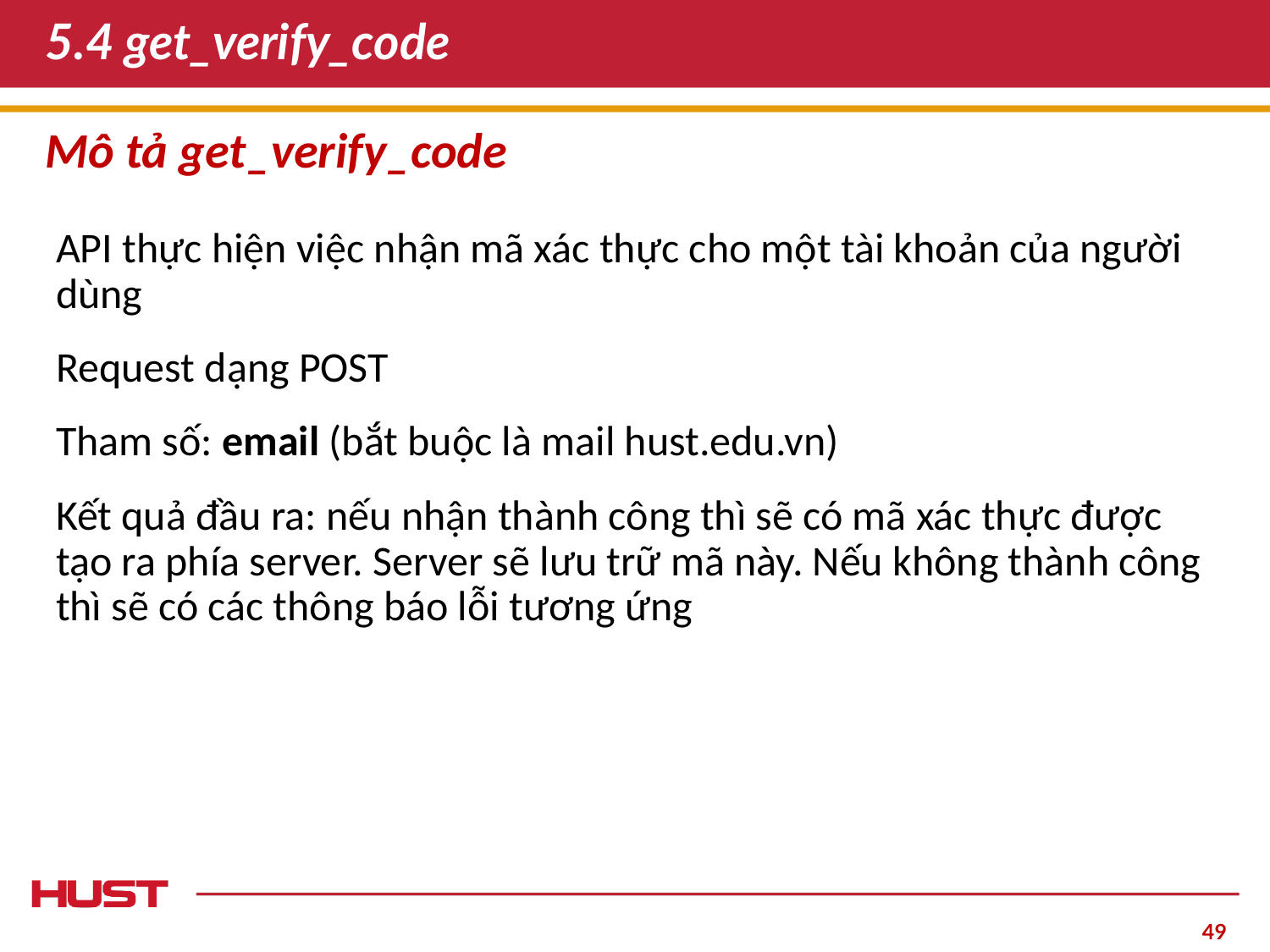

# 5.4 get_verify_code
Mô tả get_verify_code

API thực hiện việc nhận mã xác thực cho một tài khoản của người dùng
Request dạng POST
Tham số: email (bắt buộc là mail hust.edu.vn)
Kết quả đầu ra: nếu nhận thành công thì sẽ có mã xác thực được tạo ra phía server. Server sẽ lưu trữ mã này. Nếu không thành công thì sẽ có các thông báo lỗi tương ứng
49